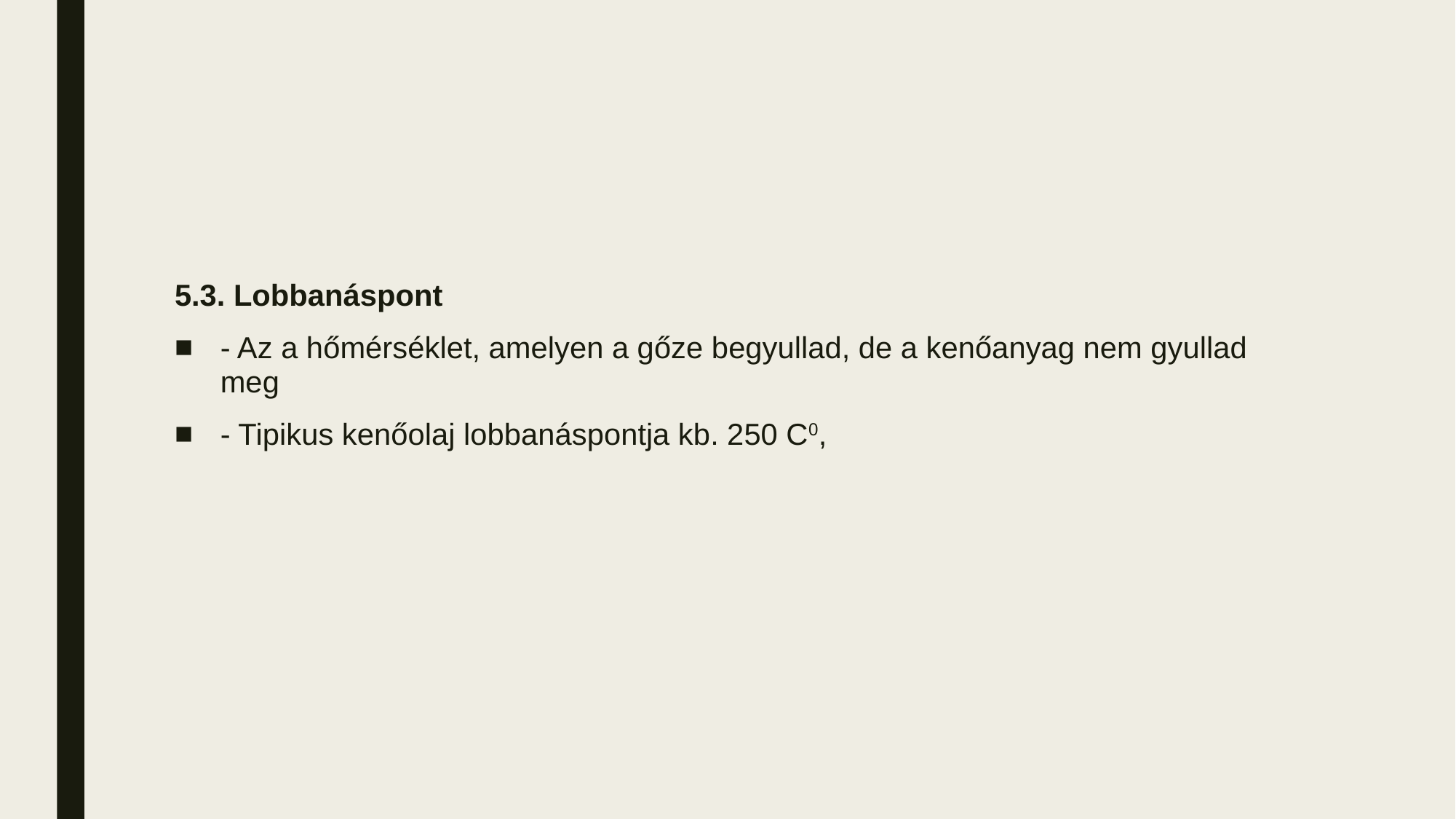

#
5.3. Lobbanáspont
- Az a hőmérséklet, amelyen a gőze begyullad, de a kenőanyag nem gyullad meg
- Tipikus kenőolaj lobbanáspontja kb. 250 C0,